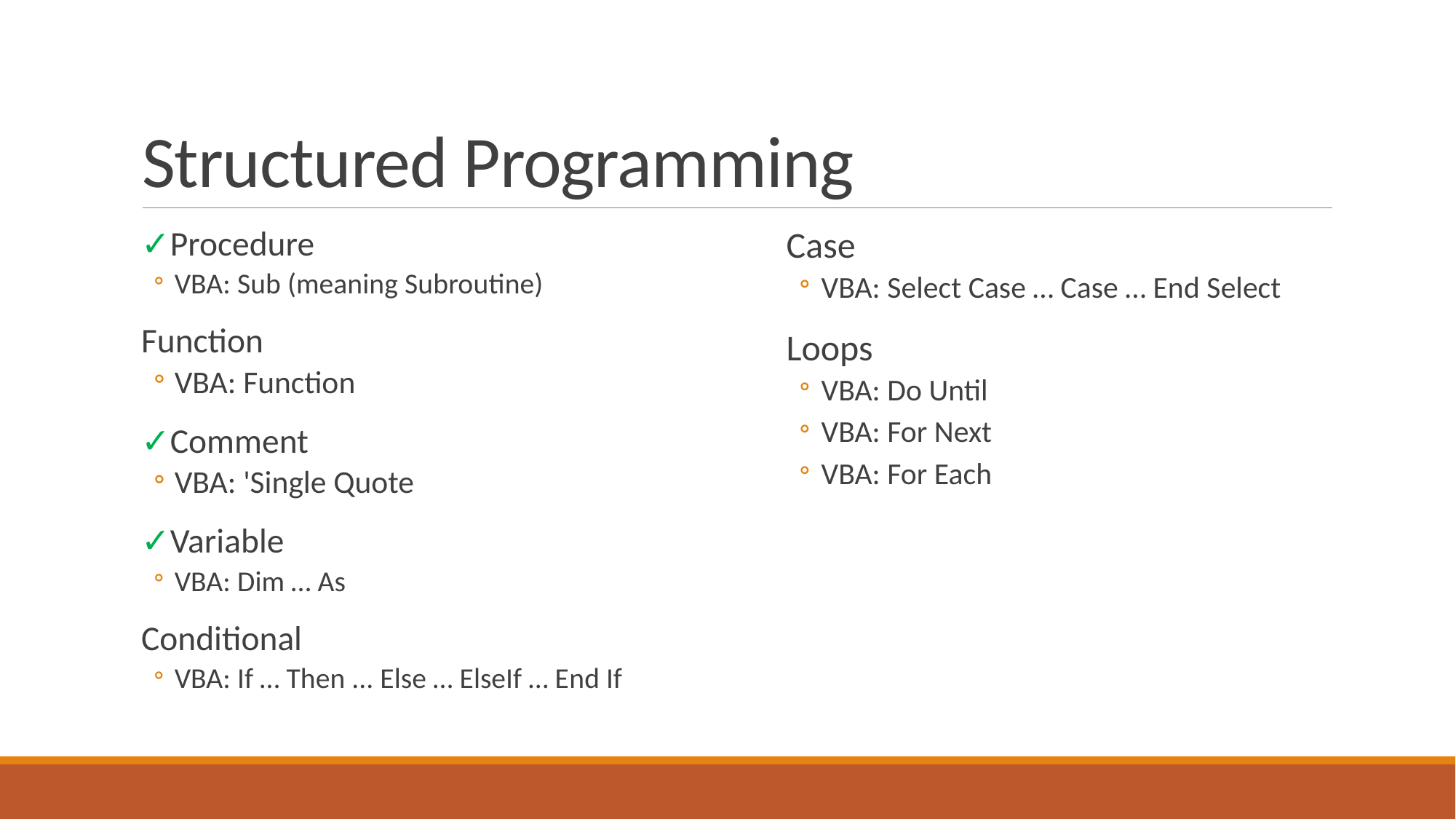

# Structured Programming
✓Procedure
VBA: Sub (meaning Subroutine)
Function
VBA: Function
✓Comment
VBA: 'Single Quote
✓Variable
VBA: Dim … As
Conditional
VBA: If … Then ... Else … ElseIf … End If

Case
VBA: Select Case … Case … End Select
Loops
VBA: Do Until
VBA: For Next
VBA: For Each